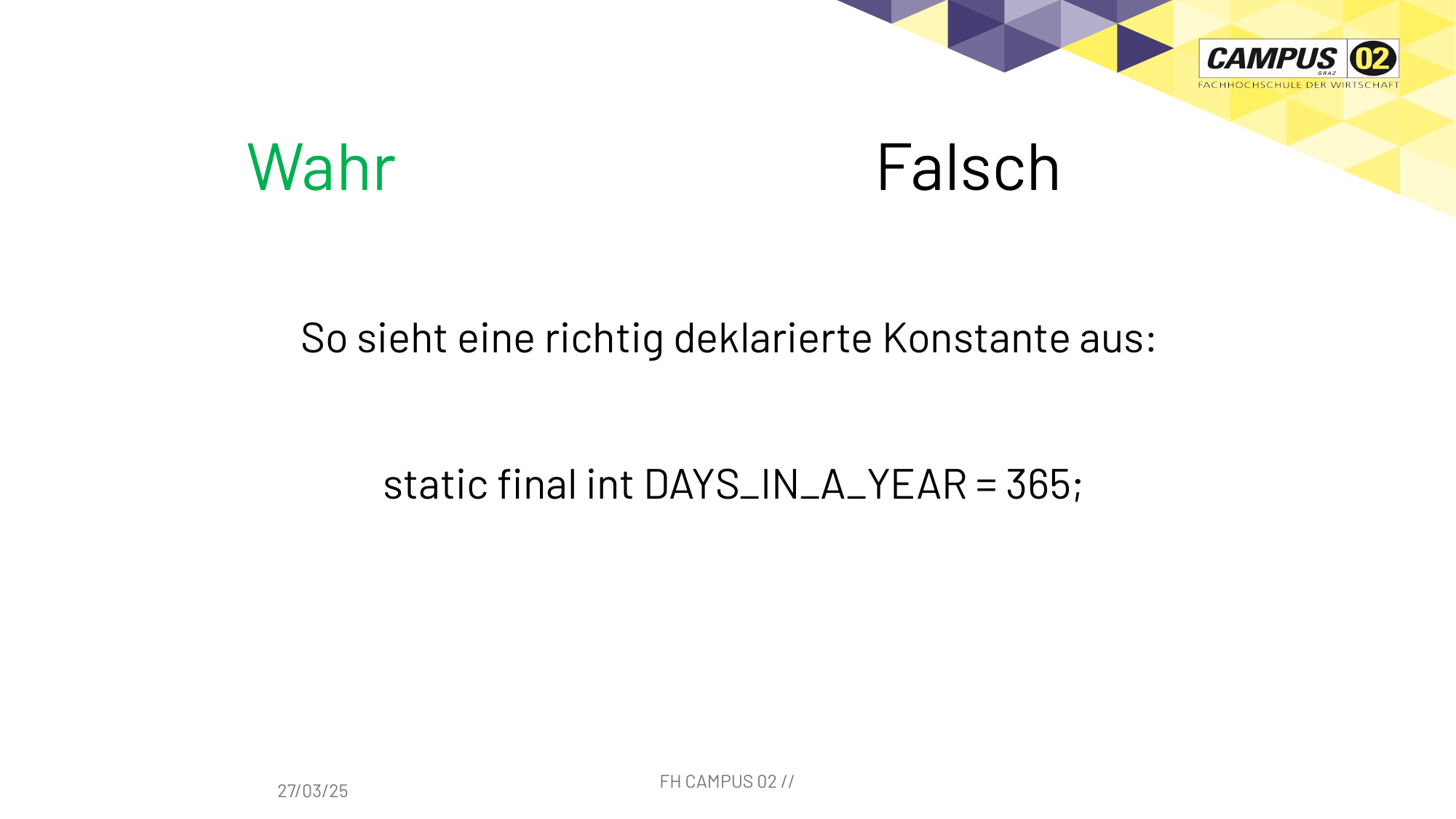

# Wahr                                    Falsch
So sieht eine richtig deklarierte Konstante aus:

 static final int DAYS_IN_A_YEAR = 365;
FH CAMPUS 02 //
27/03/25